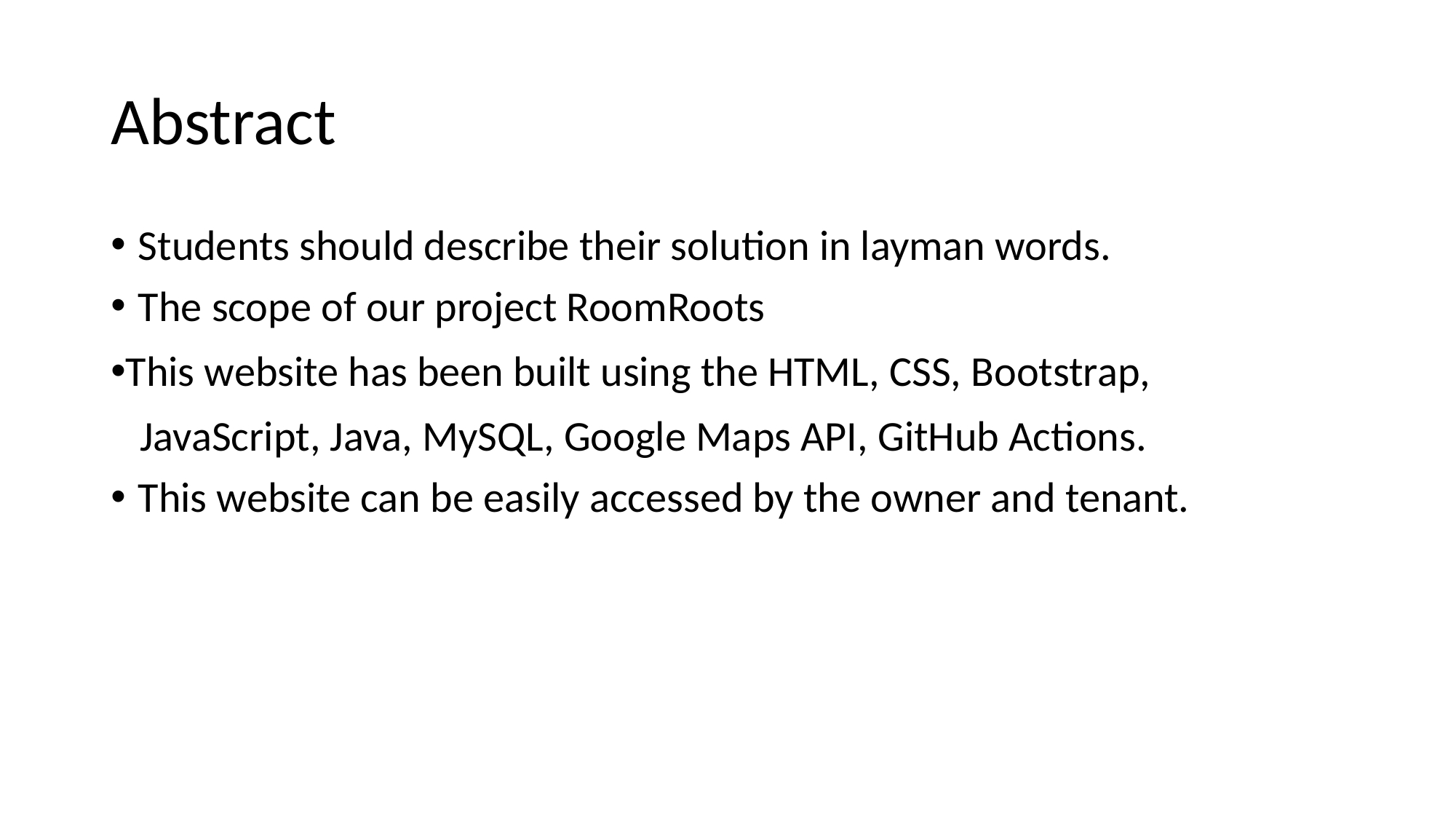

# Abstract
Students should describe their solution in layman words.
The scope of our project RoomRoots
This website has been built using the HTML, CSS, Bootstrap,
   JavaScript, Java, MySQL, Google Maps API, GitHub Actions.
This website can be easily accessed by the owner and tenant.